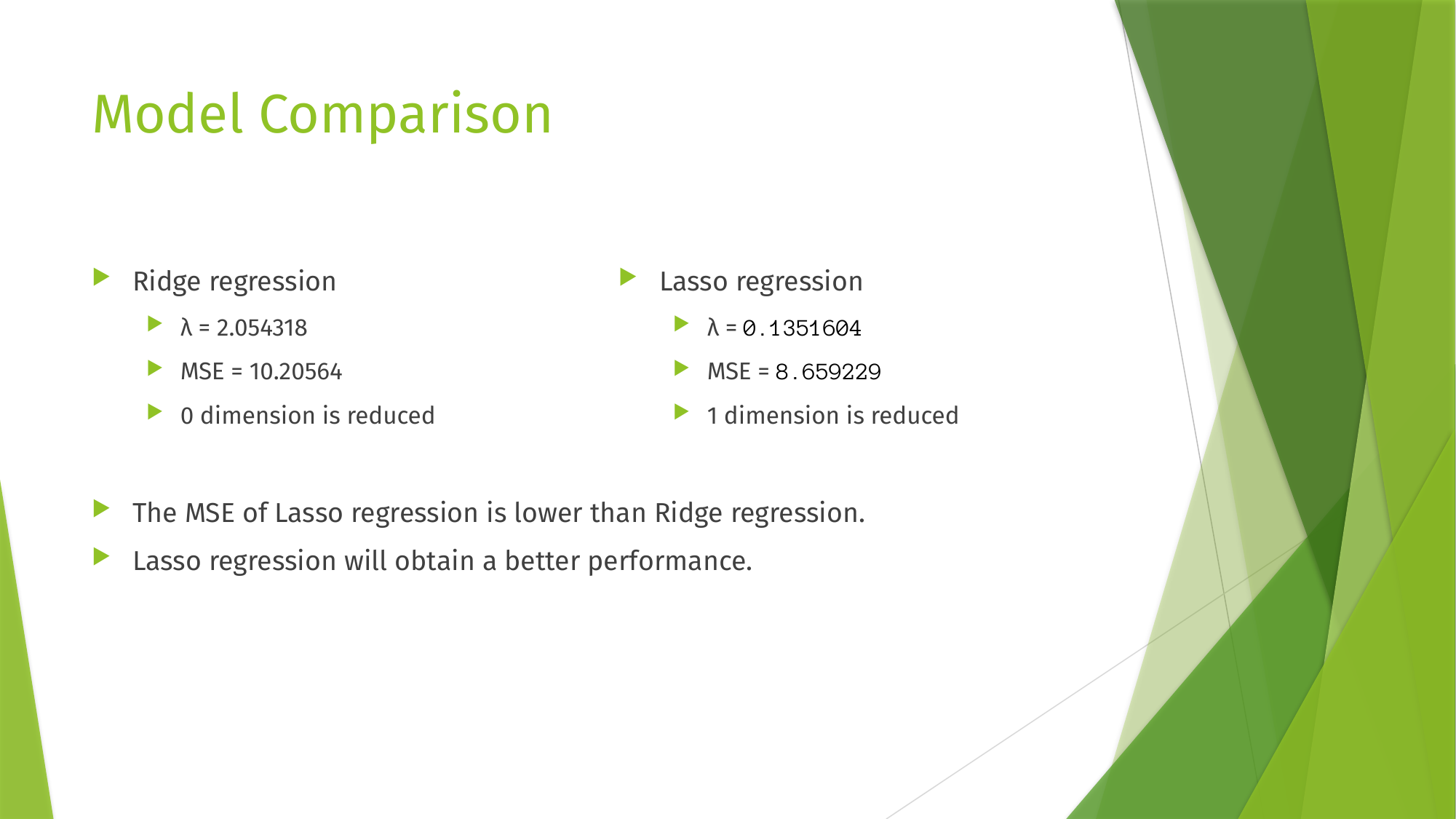

# Model Comparison
Ridge regression
λ = 2.054318
MSE = 10.20564
0 dimension is reduced

Lasso regression
λ = 0.1351604
MSE = 8.659229
1 dimension is reduced
The MSE of Lasso regression is lower than Ridge regression.
Lasso regression will obtain a better performance.